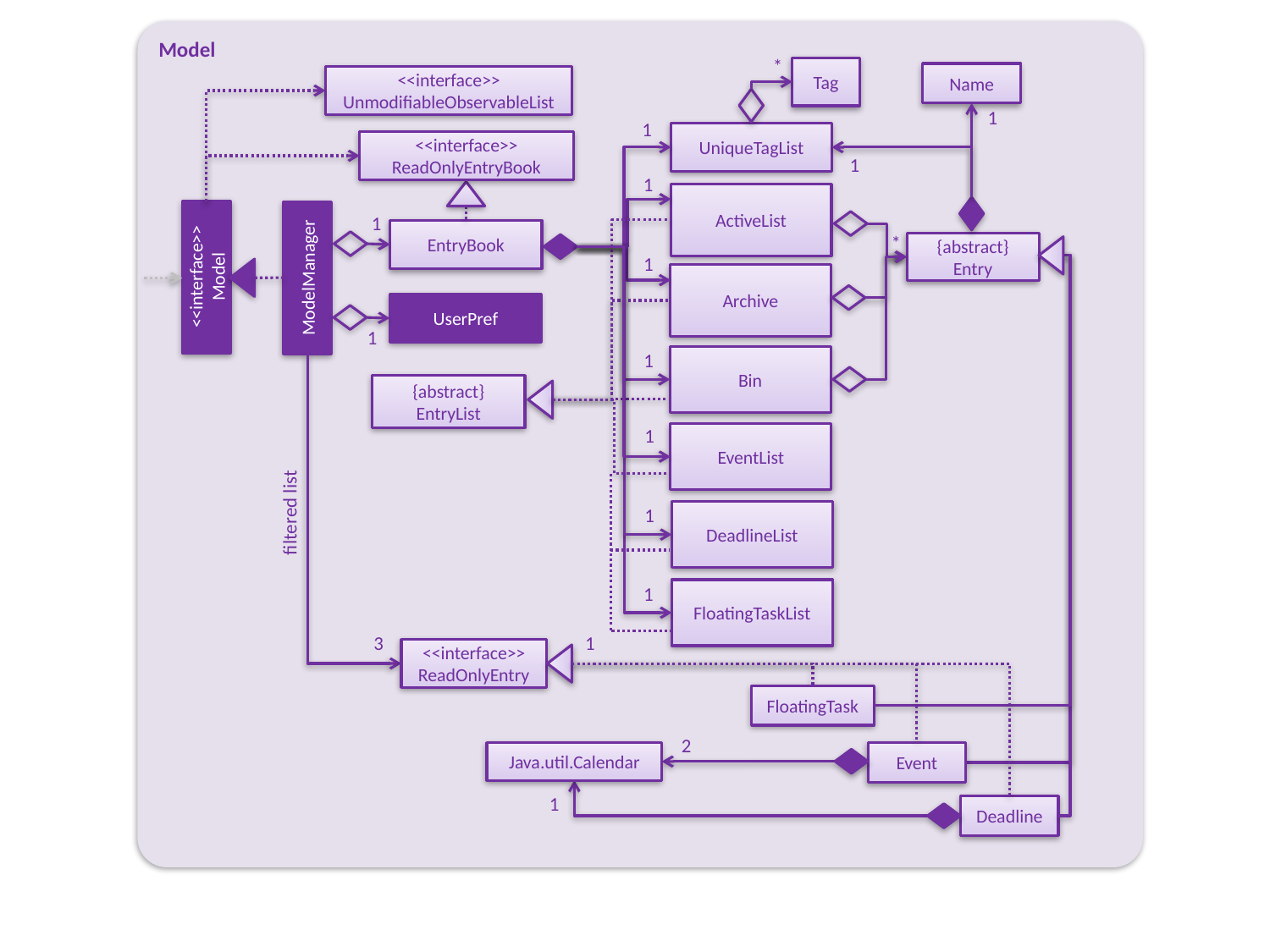

Model
*
Tag
Name
<<interface>>
UnmodifiableObservableList

1
1
UniqueTagList
<<interface>>
ReadOnlyEntryBook
1
1

ActiveList

1
EntryBook
*

{abstract}
Entry

1
<<interface>>
Model
ModelManager
Archive

UserPref

1
Bin
1

{abstract}
EntryList

EventList
1
filtered list
DeadlineList
1
FloatingTaskList
1
3
1
<<interface>>
ReadOnlyEntry

FloatingTask
2
Java.util.Calendar
Event

1
Deadline